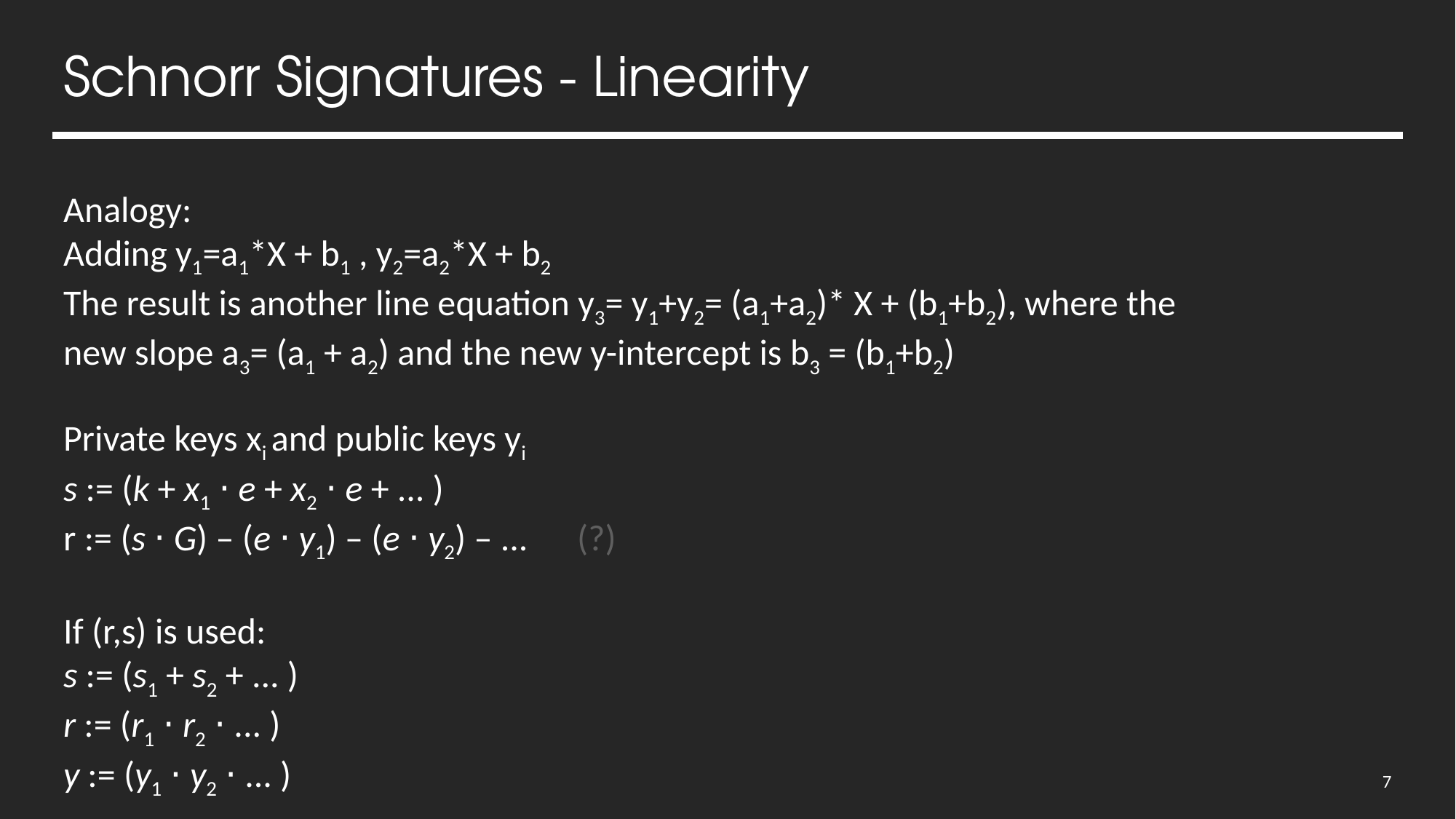

# Schnorr Signatures - Linearity
Analogy:
Adding y1=a1*X + b1 , y2=a2*X + b2
The result is another line equation y3= y1+y2= (a1+a2)* X + (b1+b2), where the new slope a3= (a1 + a2) and the new y-intercept is b3 = (b1+b2)

Private keys xi and public keys yi
s := (k + x1 ⋅ e + x2 ⋅ e + ... )
r := (s ⋅ G) – (e ⋅ y1) – (e ⋅ y2) – ...      (?)

If (r,s) is used:
s := (s1 + s2 + ... )
r := (r1 ⋅ r2 ⋅ ... )
y := (y1 ⋅ y2 ⋅ ... )

Solution: Bellare-Neven

7